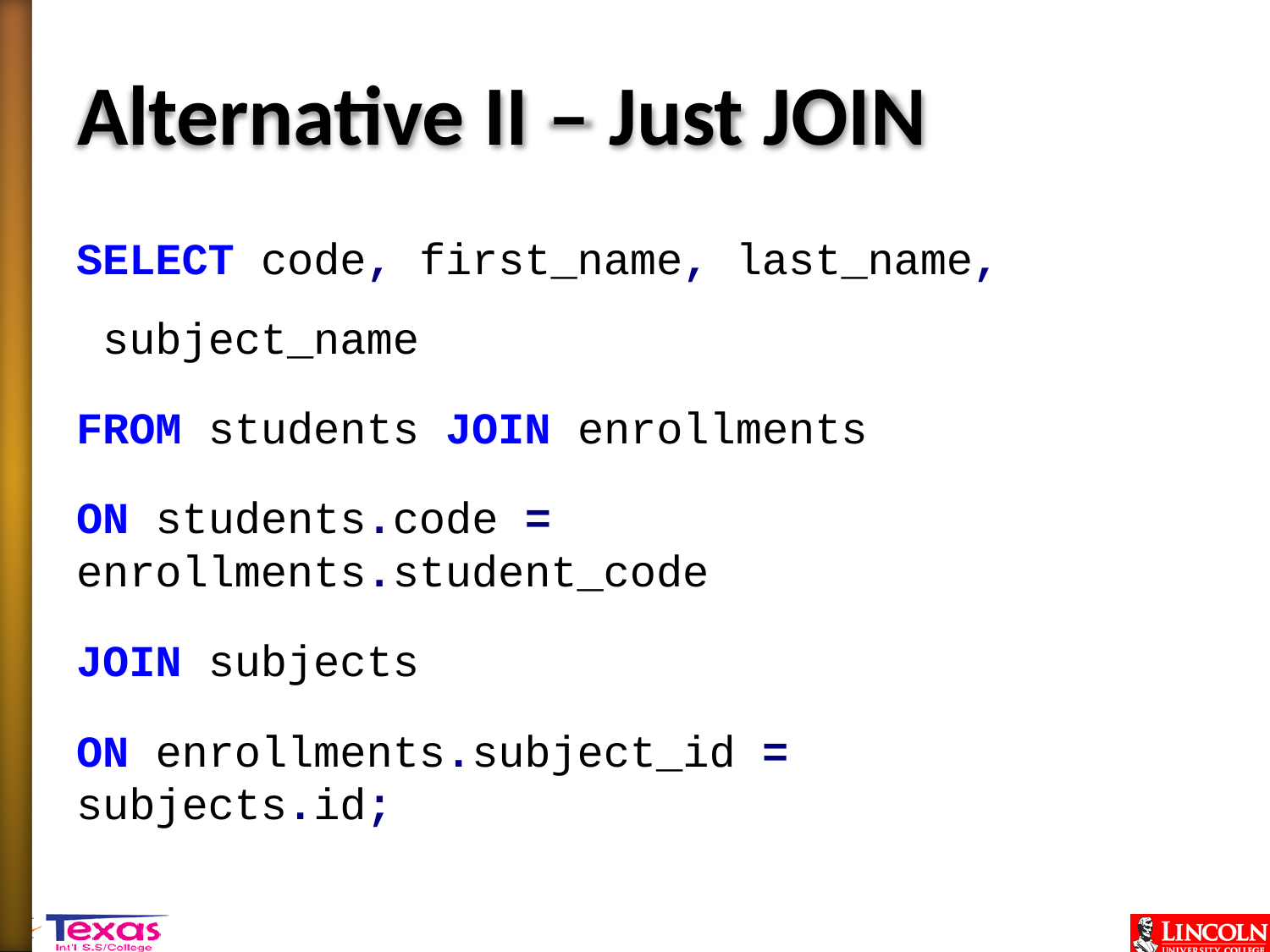

# Alternative II – Just JOIN
SELECT code, first_name, last_name,  subject_name
FROM students JOIN enrollments
ON students.code = enrollments.student_code
JOIN subjects
ON enrollments.subject_id = subjects.id;